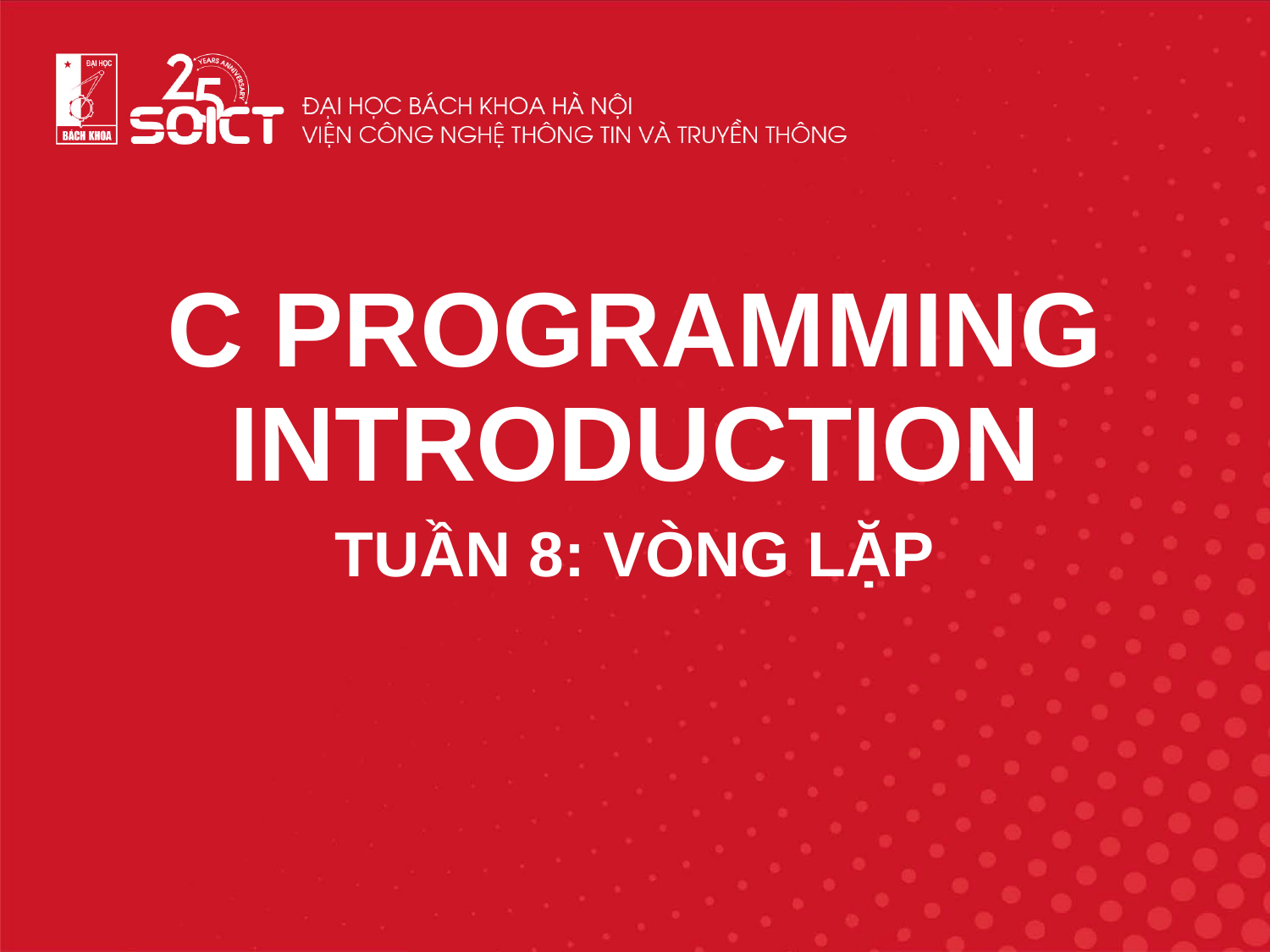

C PROGRAMMING INTRODUCTION
TUẦN 8: VÒNG LẶP